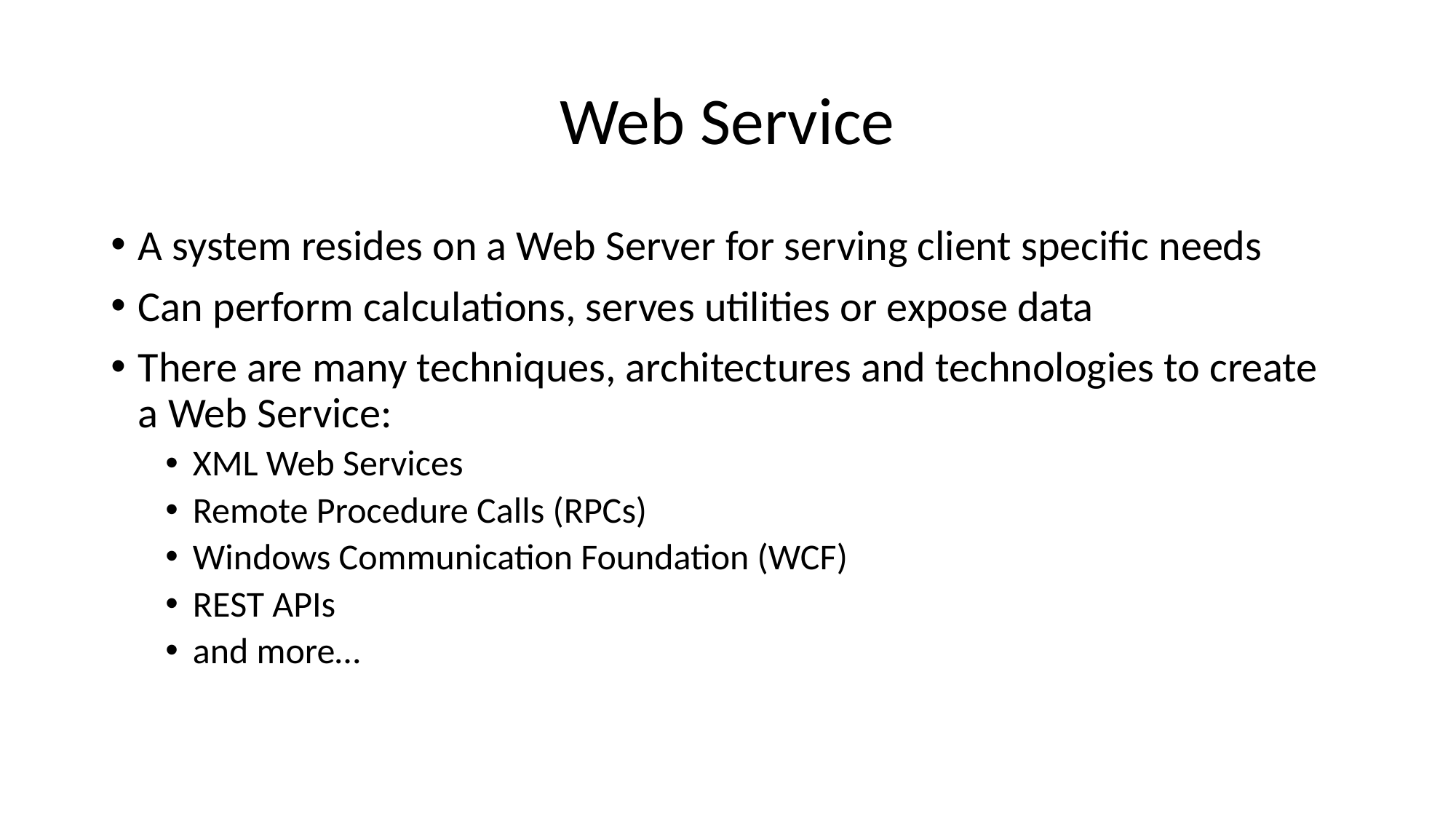

# Web Service
A system resides on a Web Server for serving client specific needs
Can perform calculations, serves utilities or expose data
There are many techniques, architectures and technologies to create a Web Service:
XML Web Services
Remote Procedure Calls (RPCs)
Windows Communication Foundation (WCF)
REST APIs
and more…